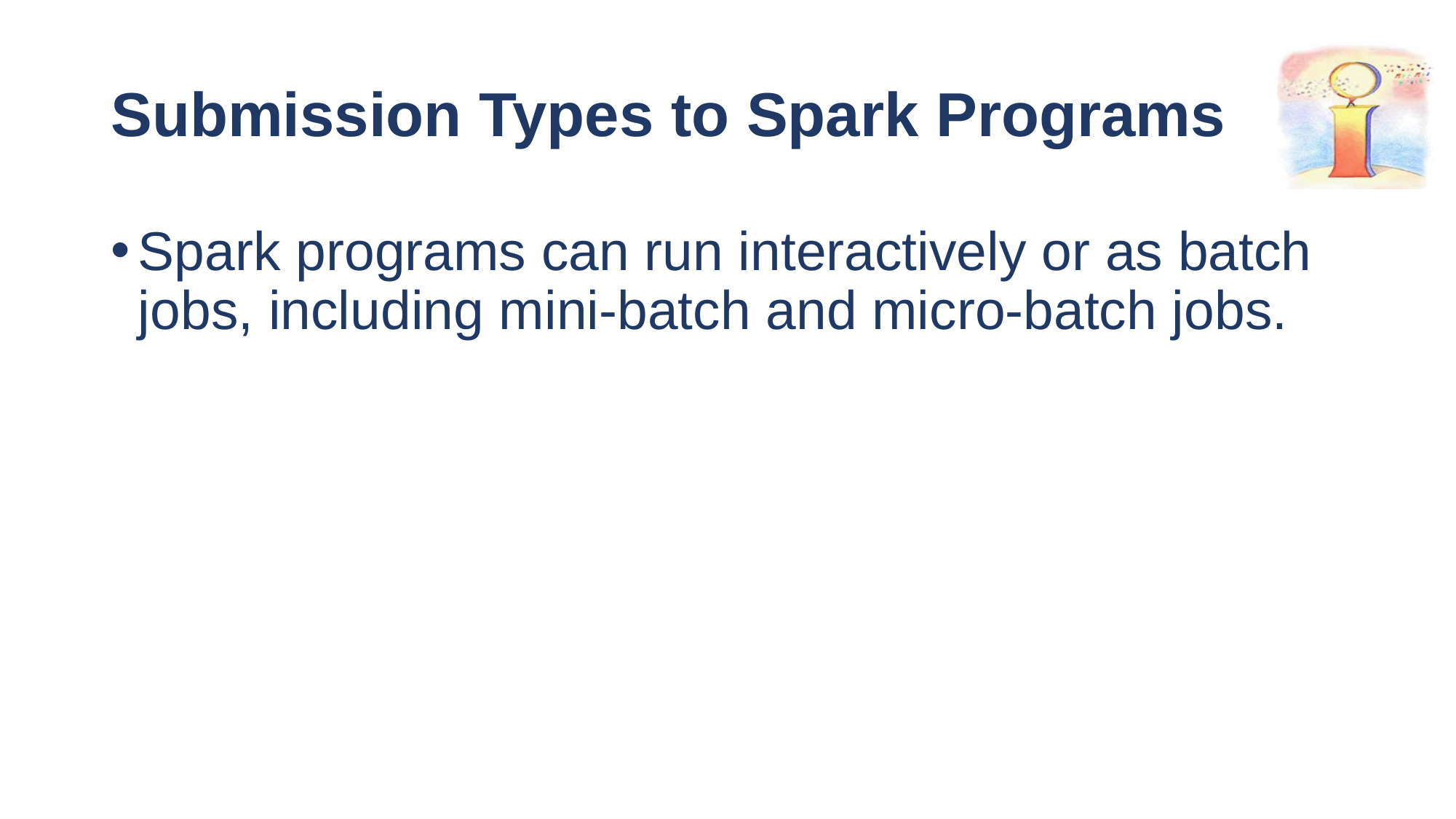

# Submission Types to Spark Programs
Spark programs can run interactively or as batch jobs, including mini-batch and micro-batch jobs.